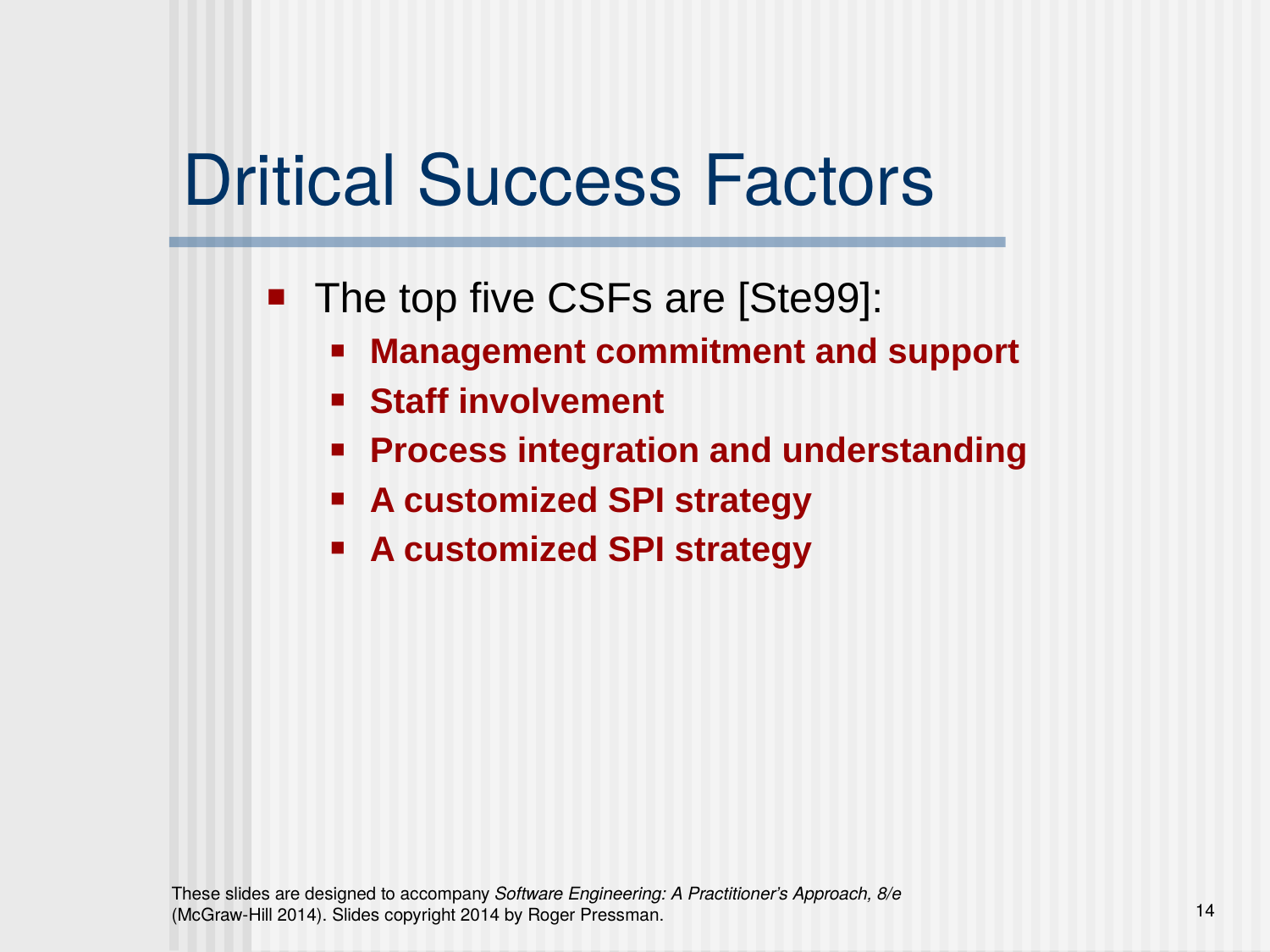

# Dritical Success Factors
The top five CSFs are [Ste99]:
Management commitment and support
Staff involvement
Process integration and understanding
A customized SPI strategy
A customized SPI strategy
These slides are designed to accompany Software Engineering: A Practitioner’s Approach, 8/e (McGraw-Hill 2014). Slides copyright 2014 by Roger Pressman.
14